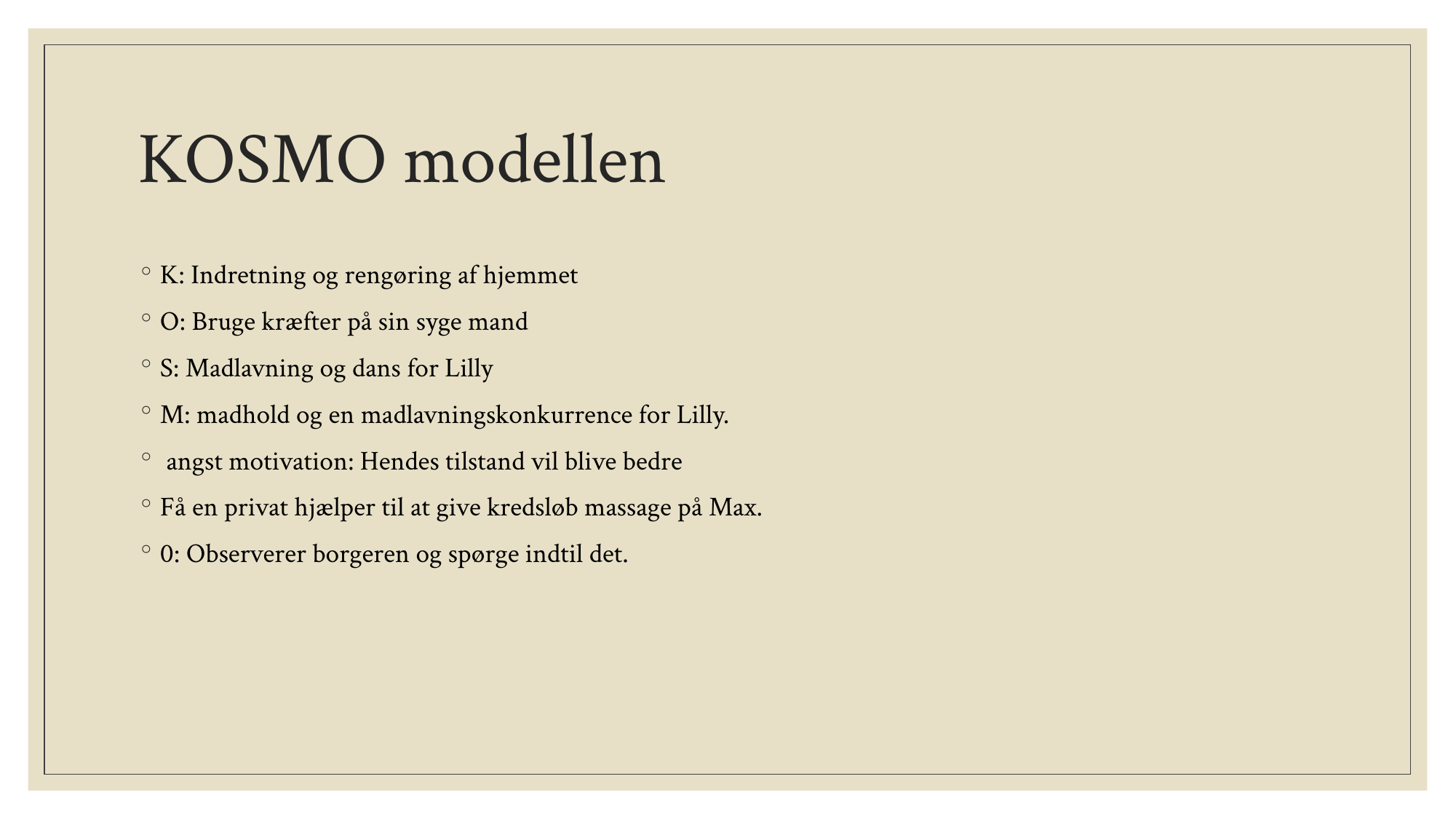

# KOSMO modellen
K: Indretning og rengøring af hjemmet
O: Bruge kræfter på sin syge mand
S: Madlavning og dans for Lilly
M: madhold og en madlavningskonkurrence for Lilly.
 angst motivation: Hendes tilstand vil blive bedre
Få en privat hjælper til at give kredsløb massage på Max.
0: Observerer borgeren og spørge indtil det.